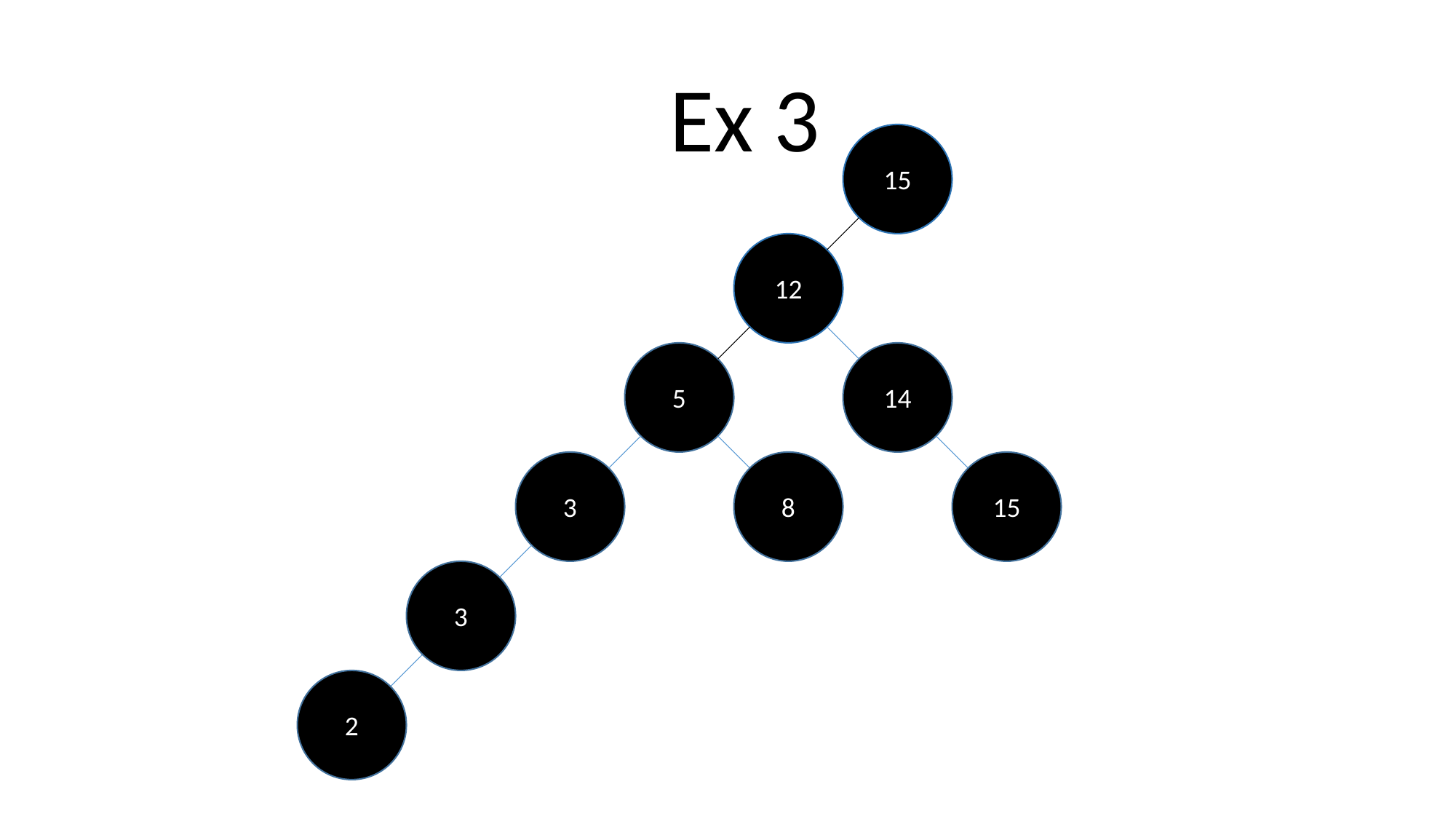

# Ex 3
15

12
5
14
3
8
15
3
2